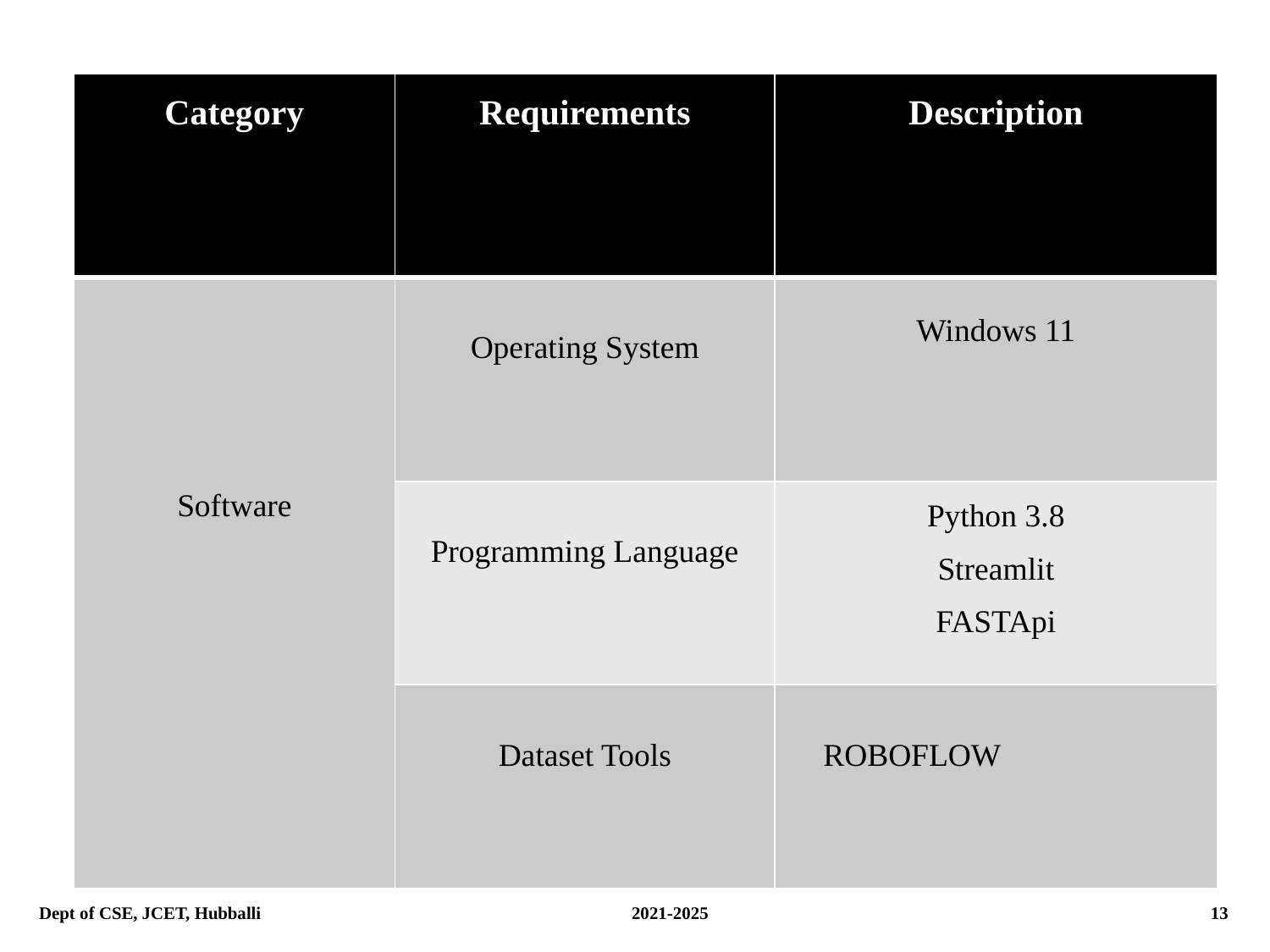

| Category | Requirements | Description |
| --- | --- | --- |
| Software | Operating System | Windows 11 |
|  | Programming Language | Python 3.8 Streamlit FASTApi |
|  | Dataset Tools | ROBOFLOW |

Dept of CSE, JCET, Hubballi			                   2021-2025			                                   13